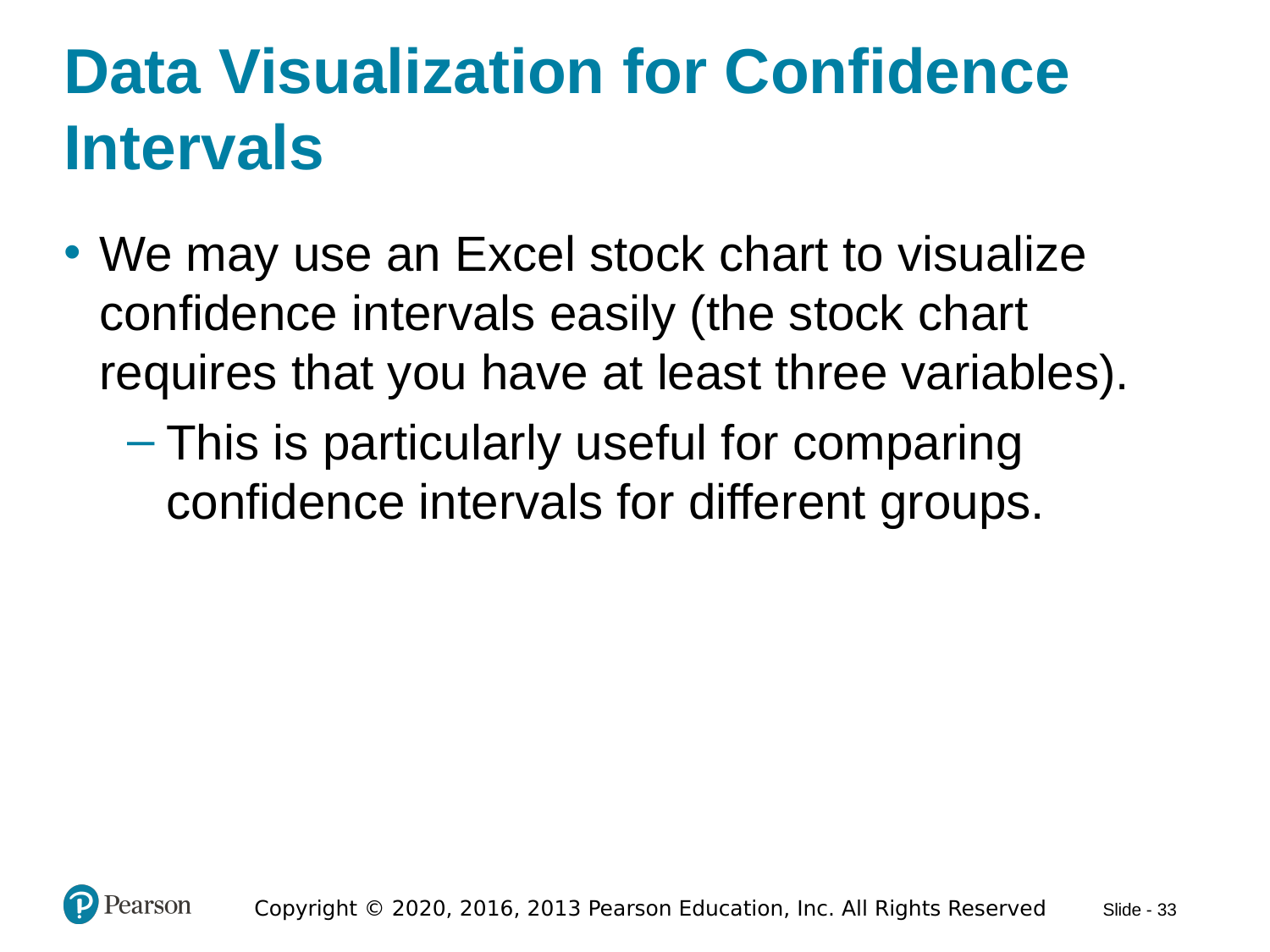

# Data Visualization for Confidence Intervals
We may use an Excel stock chart to visualize confidence intervals easily (the stock chart requires that you have at least three variables).
This is particularly useful for comparing confidence intervals for different groups.